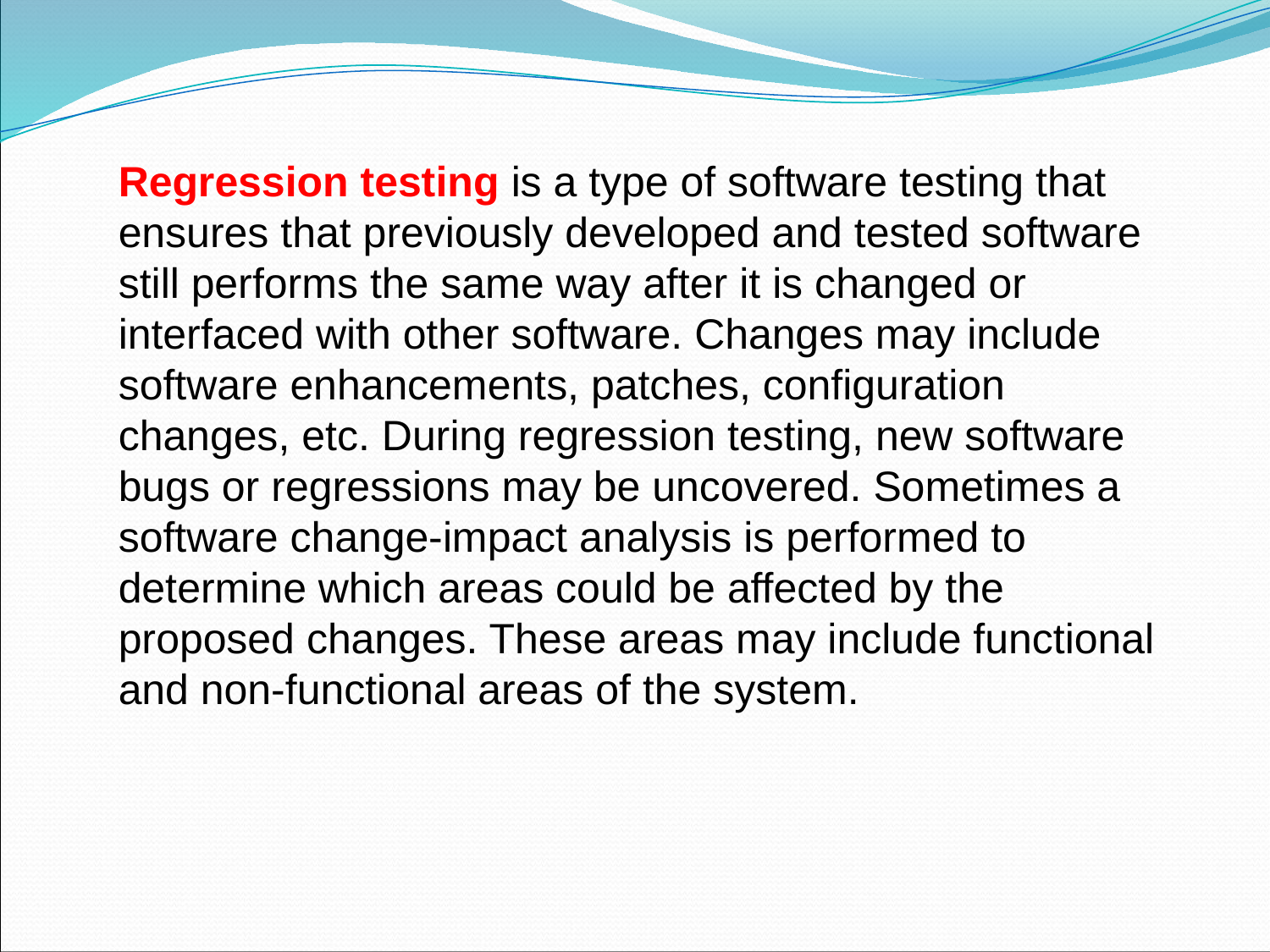

Regression testing is a type of software testing that ensures that previously developed and tested software still performs the same way after it is changed or interfaced with other software. Changes may include software enhancements, patches, configuration changes, etc. During regression testing, new software bugs or regressions may be uncovered. Sometimes a software change-impact analysis is performed to determine which areas could be affected by the proposed changes. These areas may include functional and non-functional areas of the system.